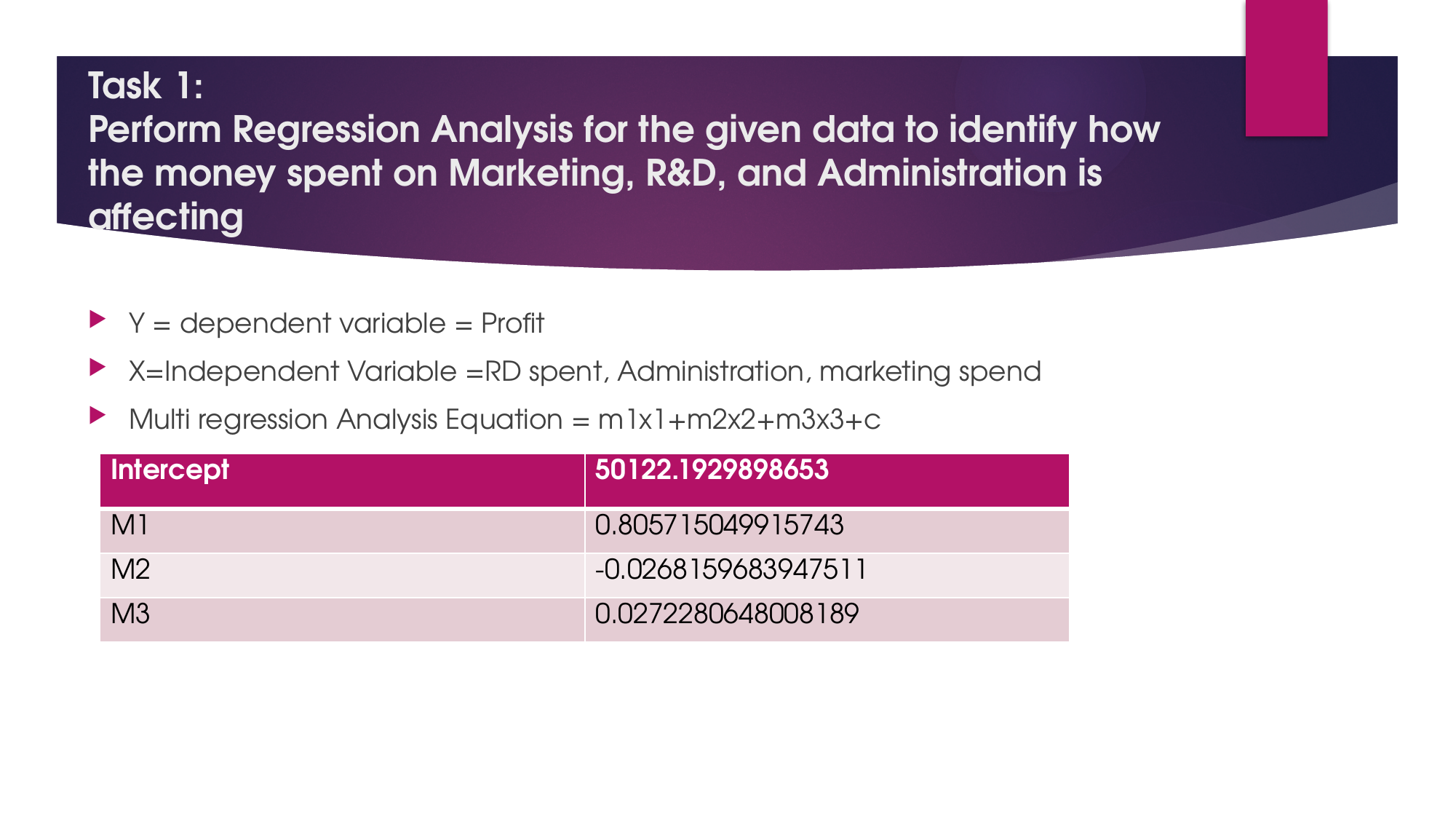

# Task 1: Perform Regression Analysis for the given data to identify how the money spent on Marketing, R&D, and Administration is affecting
Y = dependent variable = Profit
X=Independent Variable =RD spent, Administration, marketing spend
Multi regression Analysis Equation = m1x1+m2x2+m3x3+c

| Intercept | 50122.1929898653 |
| --- | --- |
| M1 | 0.805715049915743 |
| M2 | -0.0268159683947511 |
| M3 | 0.0272280648008189 |